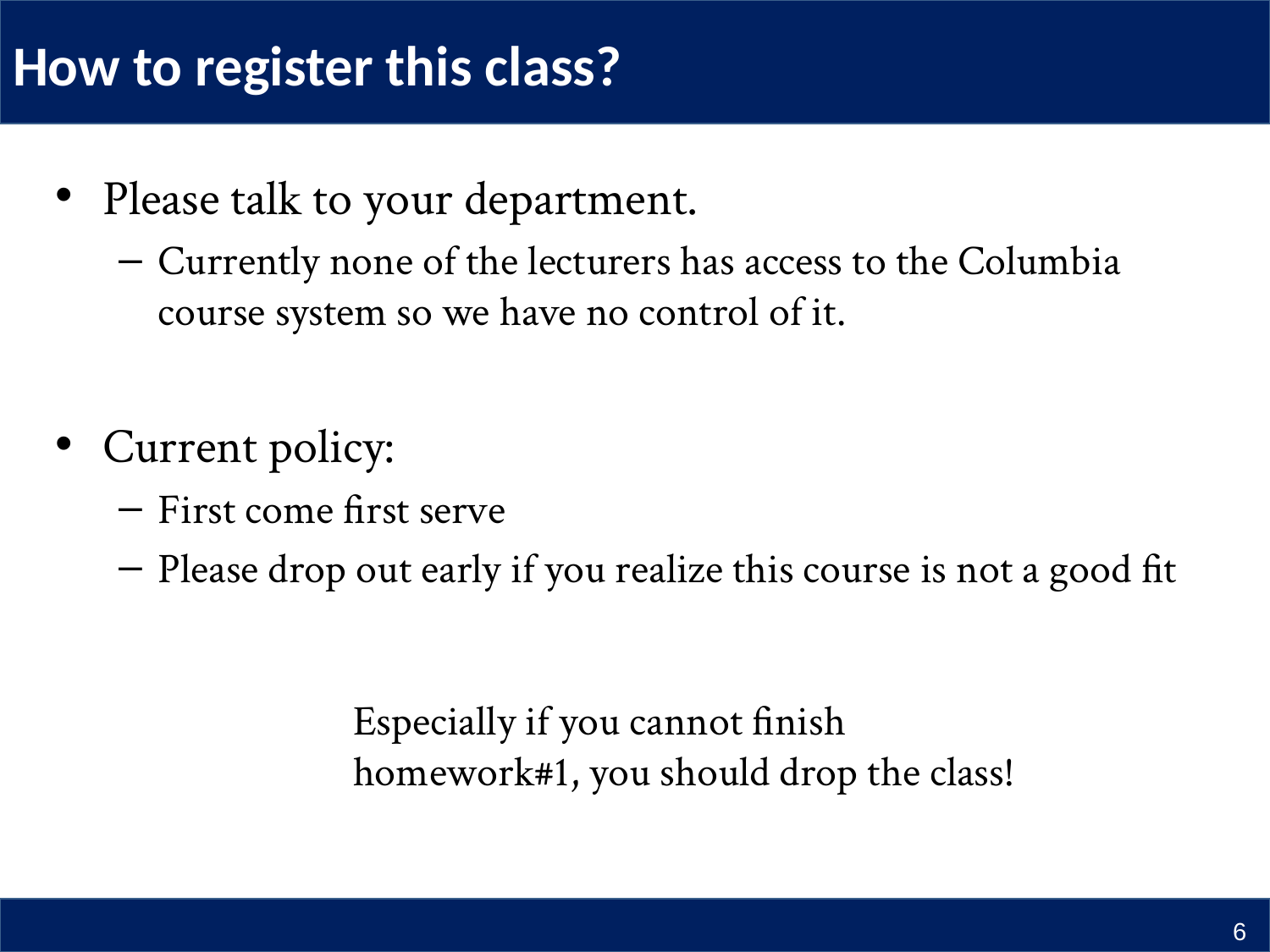

# How to register this class?
Please talk to your department.
Currently none of the lecturers has access to the Columbia course system so we have no control of it.

Current policy:
First come first serve
Please drop out early if you realize this course is not a good fit

Especially if you cannot finish homework#1, you should drop the class!
6